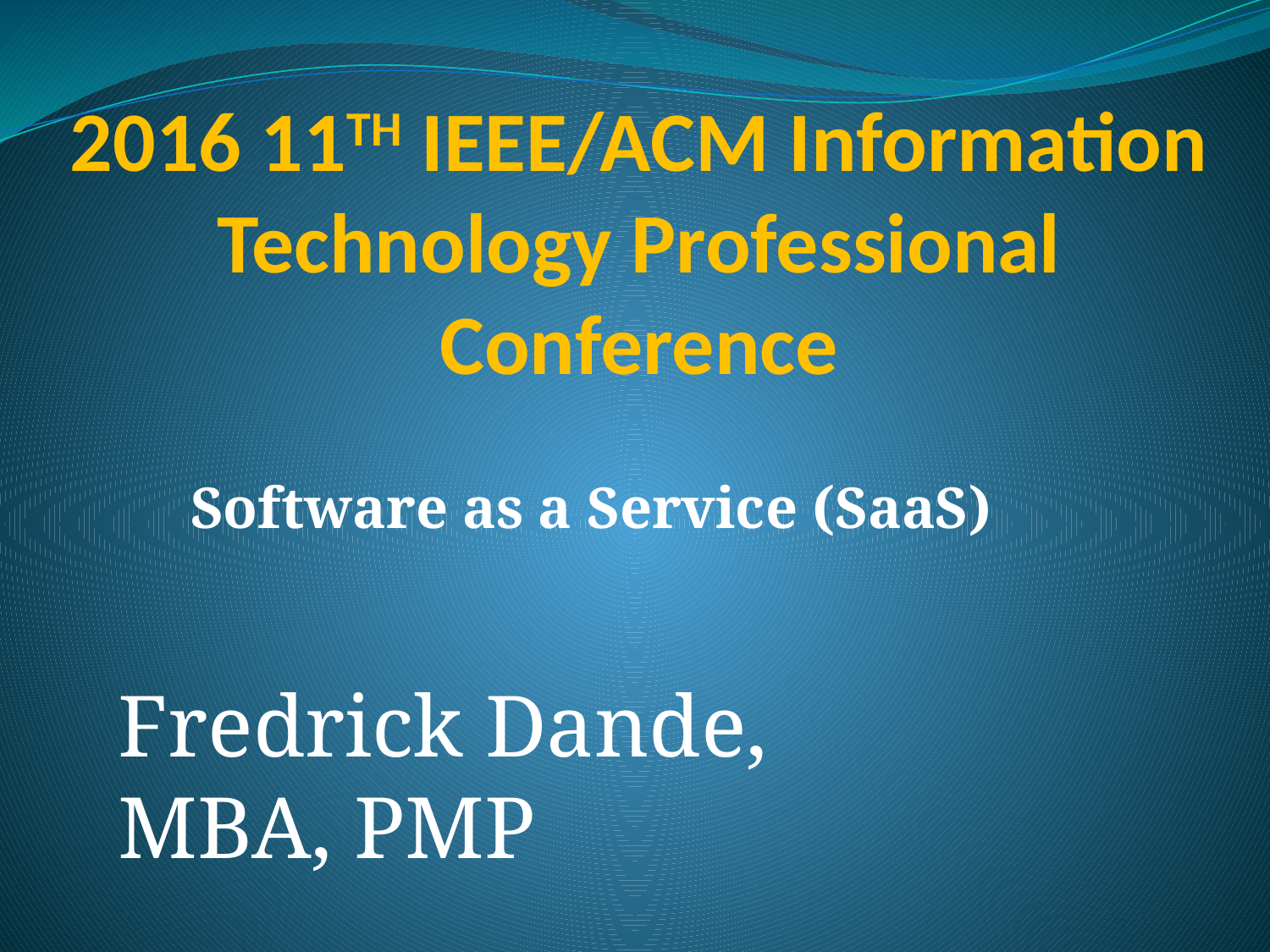

# 2016 11TH IEEE/ACM Information Technology Professional Conference
Software as a Service (SaaS)

Fredrick Dande, MBA, PMP